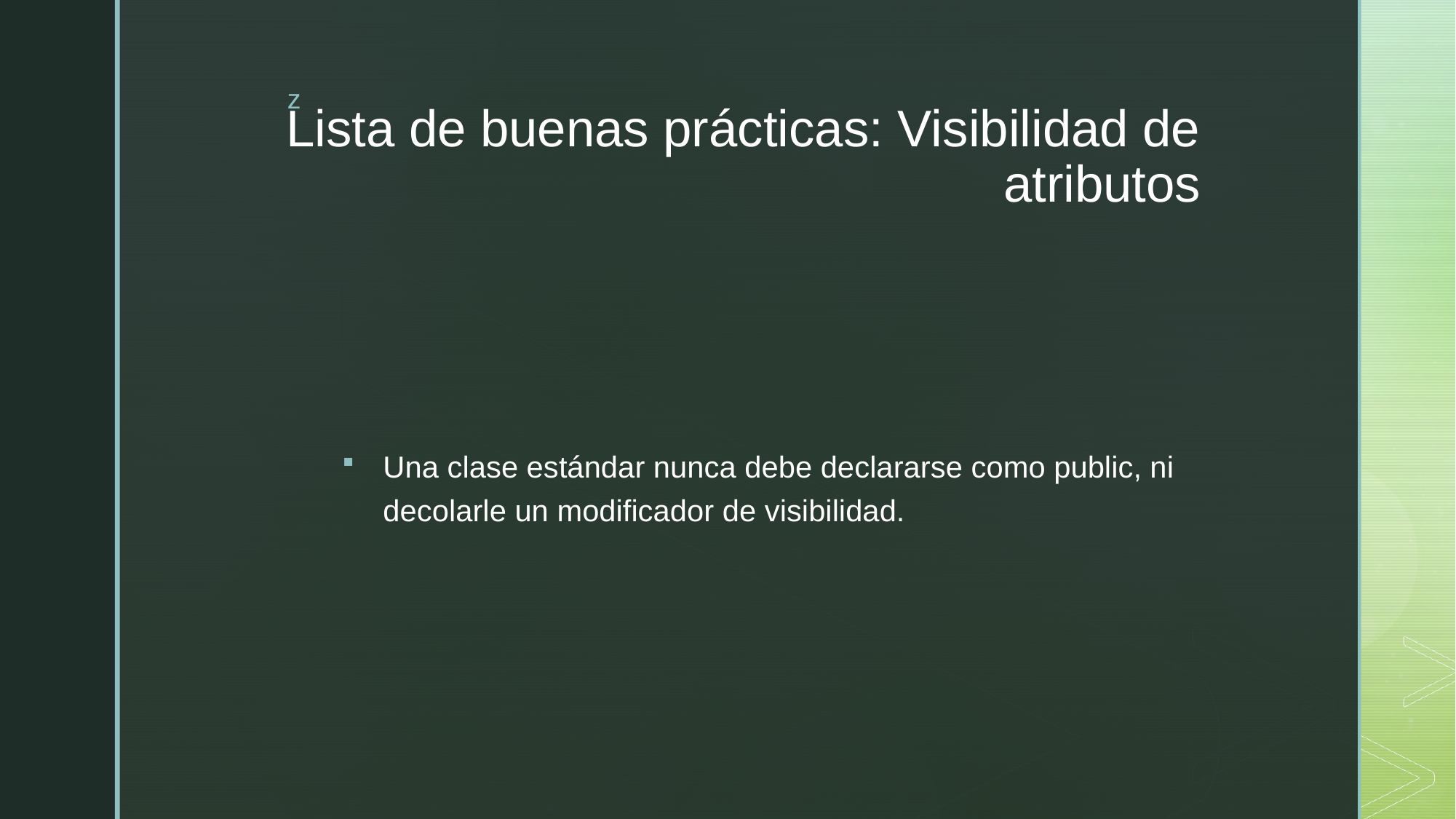

# Lista de buenas prácticas: Visibilidad de atributos
Una clase estándar nunca debe declararse como public, ni decolarle un modificador de visibilidad.